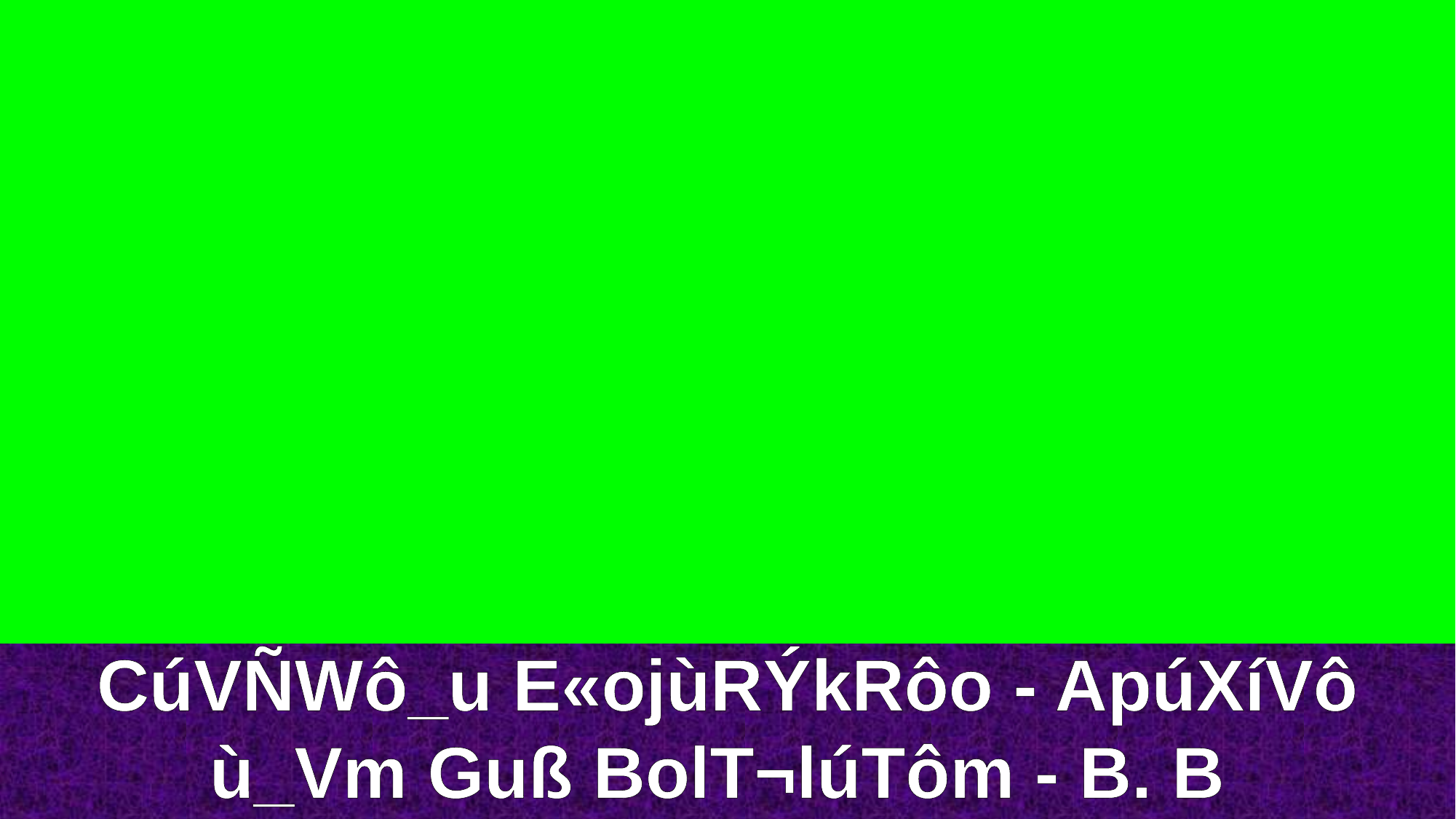

CúVÑWô_u E«ojùRÝkRôo - ApúXíVô ù_Vm Guß BolT¬lúTôm - B. B